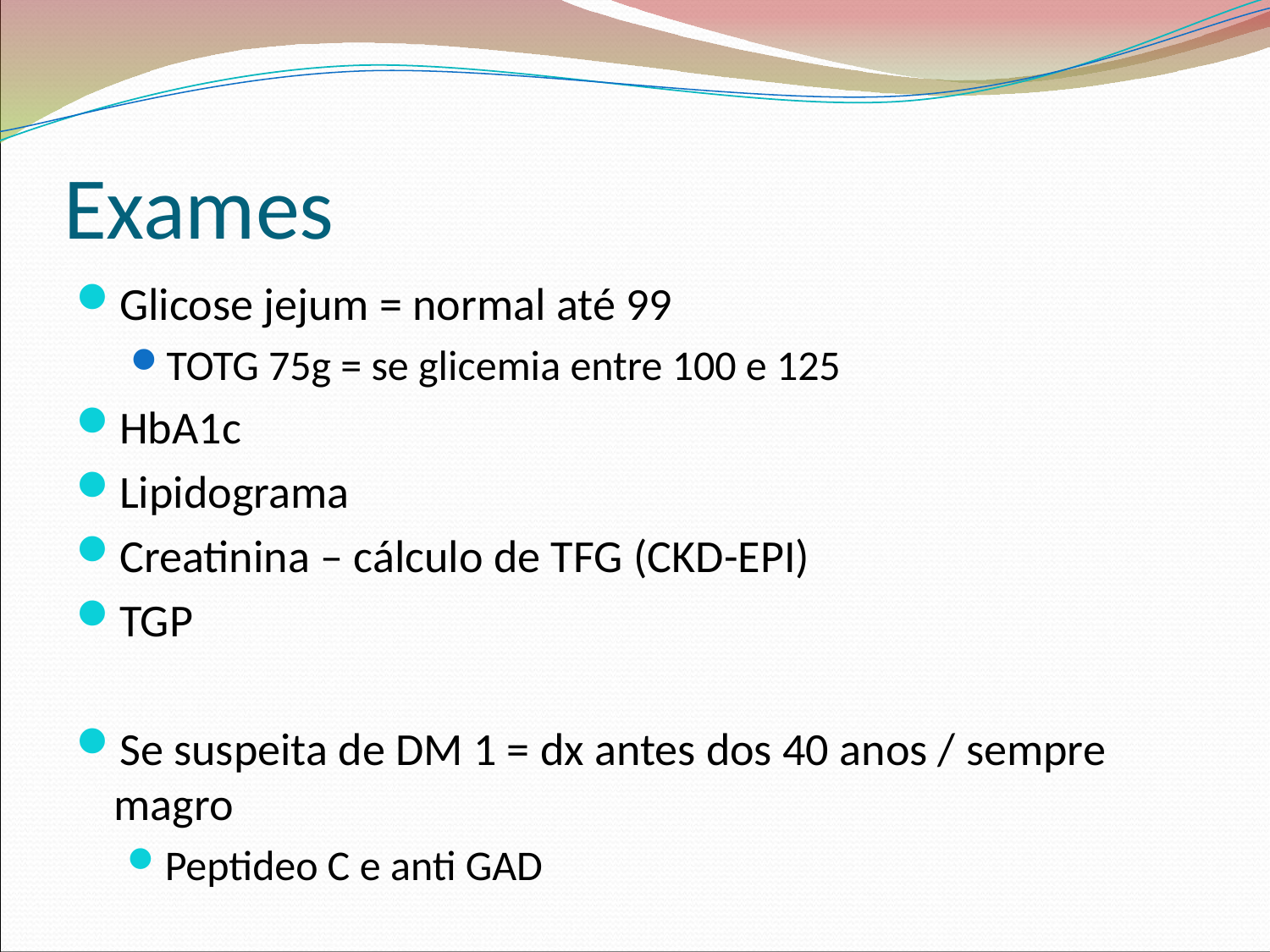

Exames
Glicose jejum = normal até 99
TOTG 75g = se glicemia entre 100 e 125
HbA1c
Lipidograma
Creatinina – cálculo de TFG (CKD-EPI)
TGP

Se suspeita de DM 1 = dx antes dos 40 anos / sempre magro
Peptideo C e anti GAD